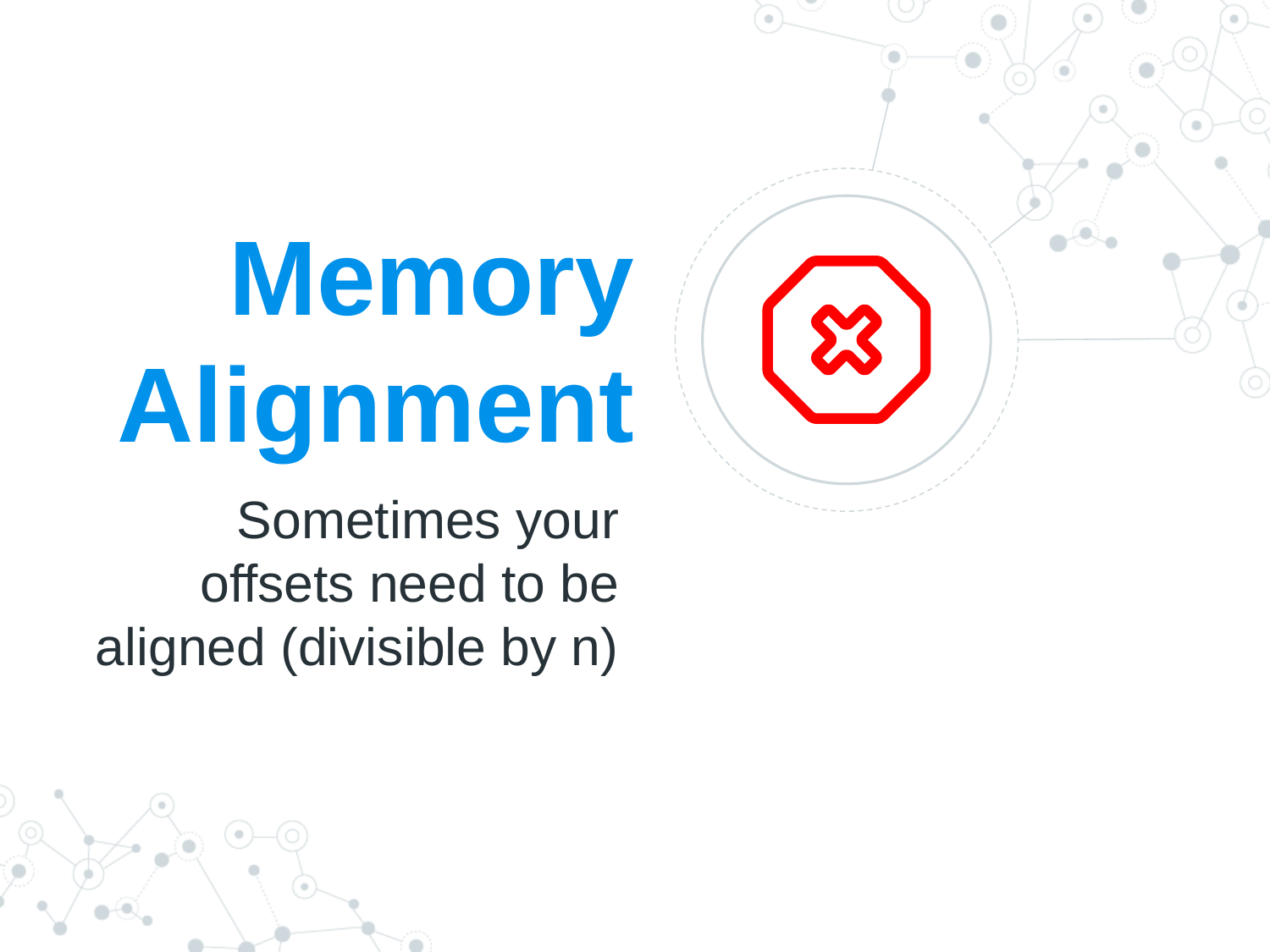

Memory Alignment
Sometimes your offsets need to be aligned (divisible by n)